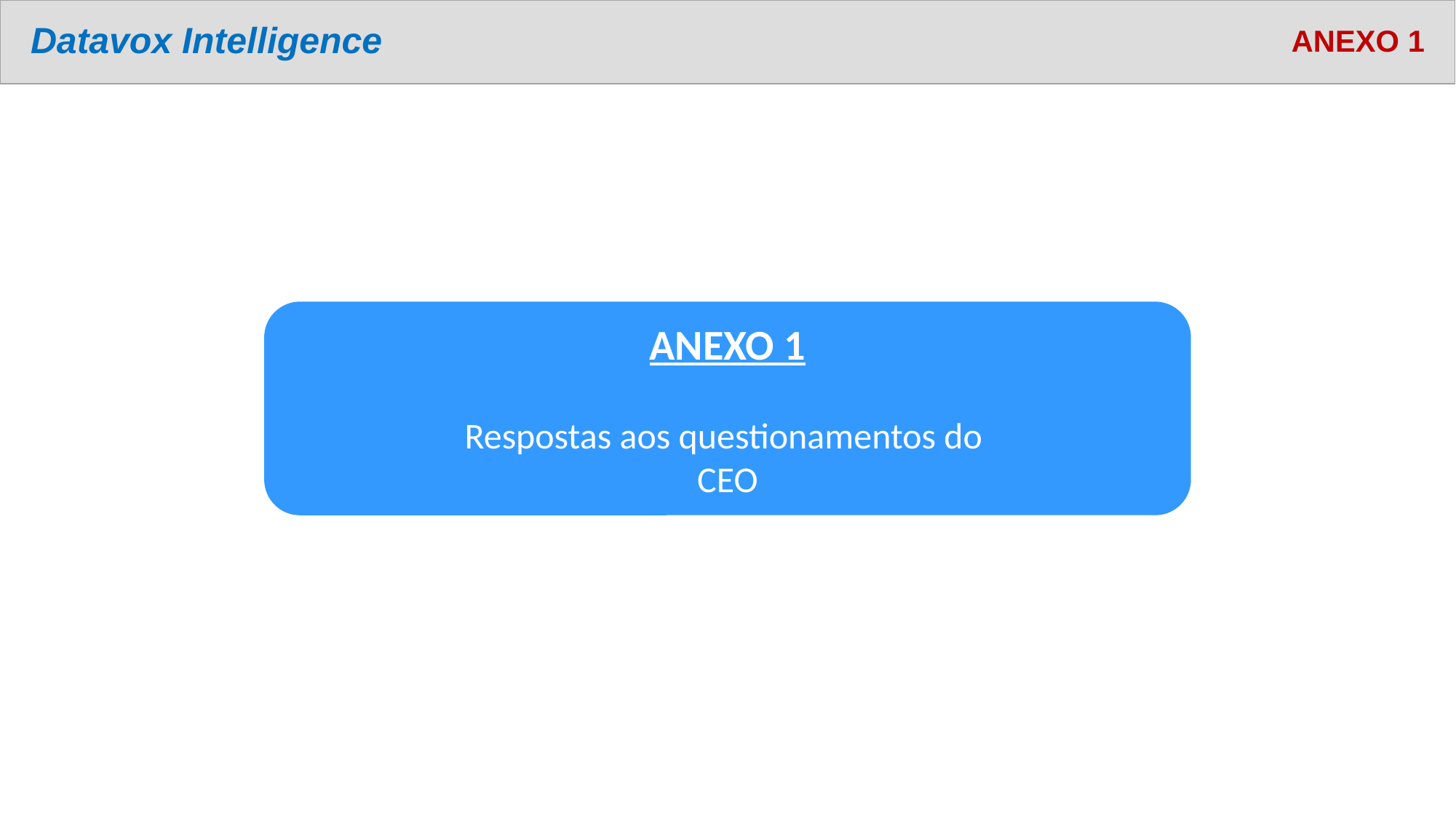

# Datavox Intelligence
ANEXO 1
ANEXO 1
Respostas aos questionamentos do
CEO